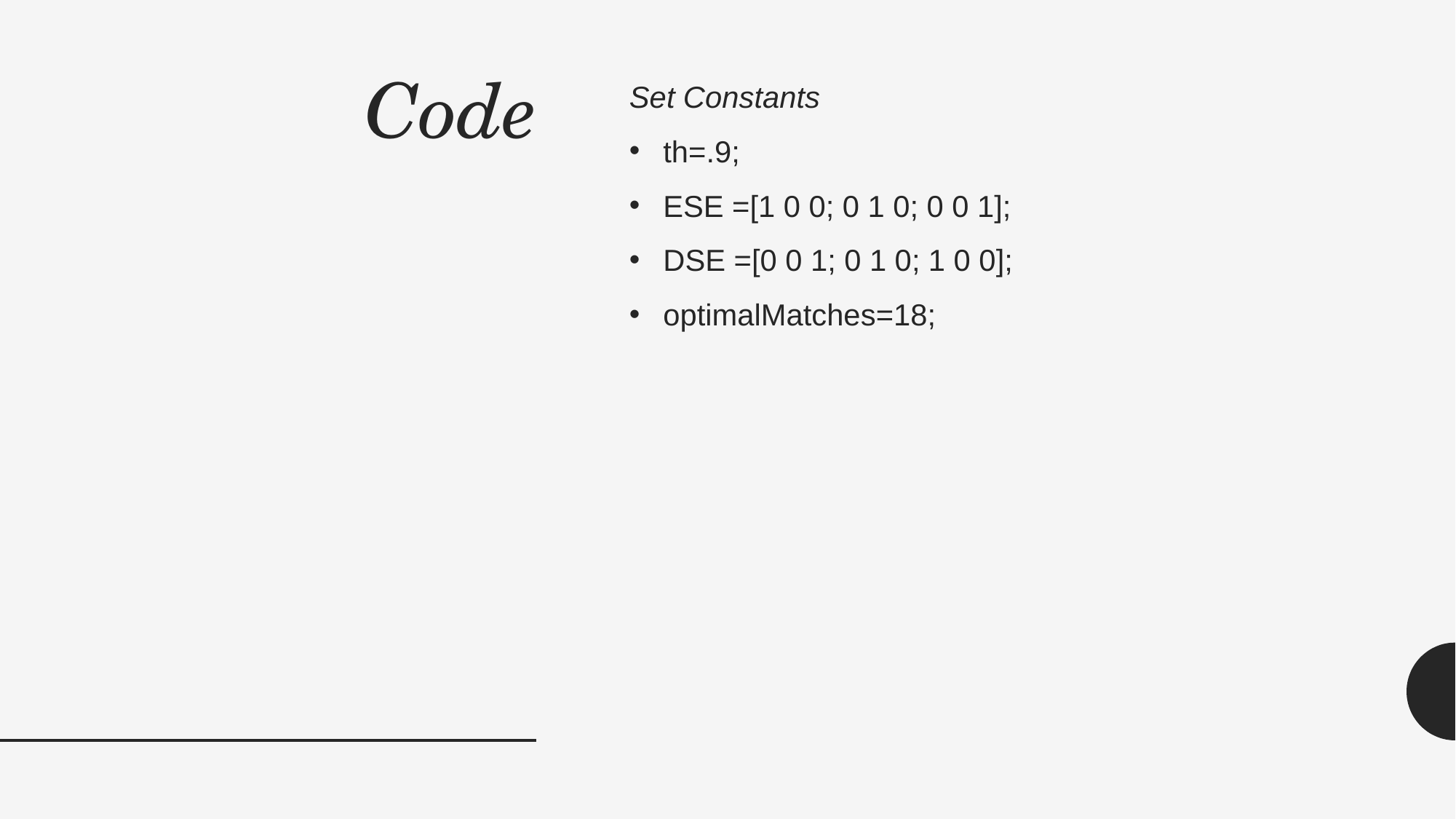

# Code
Set Constants
th=.9;
ESE =[1 0 0; 0 1 0; 0 0 1];
DSE =[0 0 1; 0 1 0; 1 0 0];
optimalMatches=18;